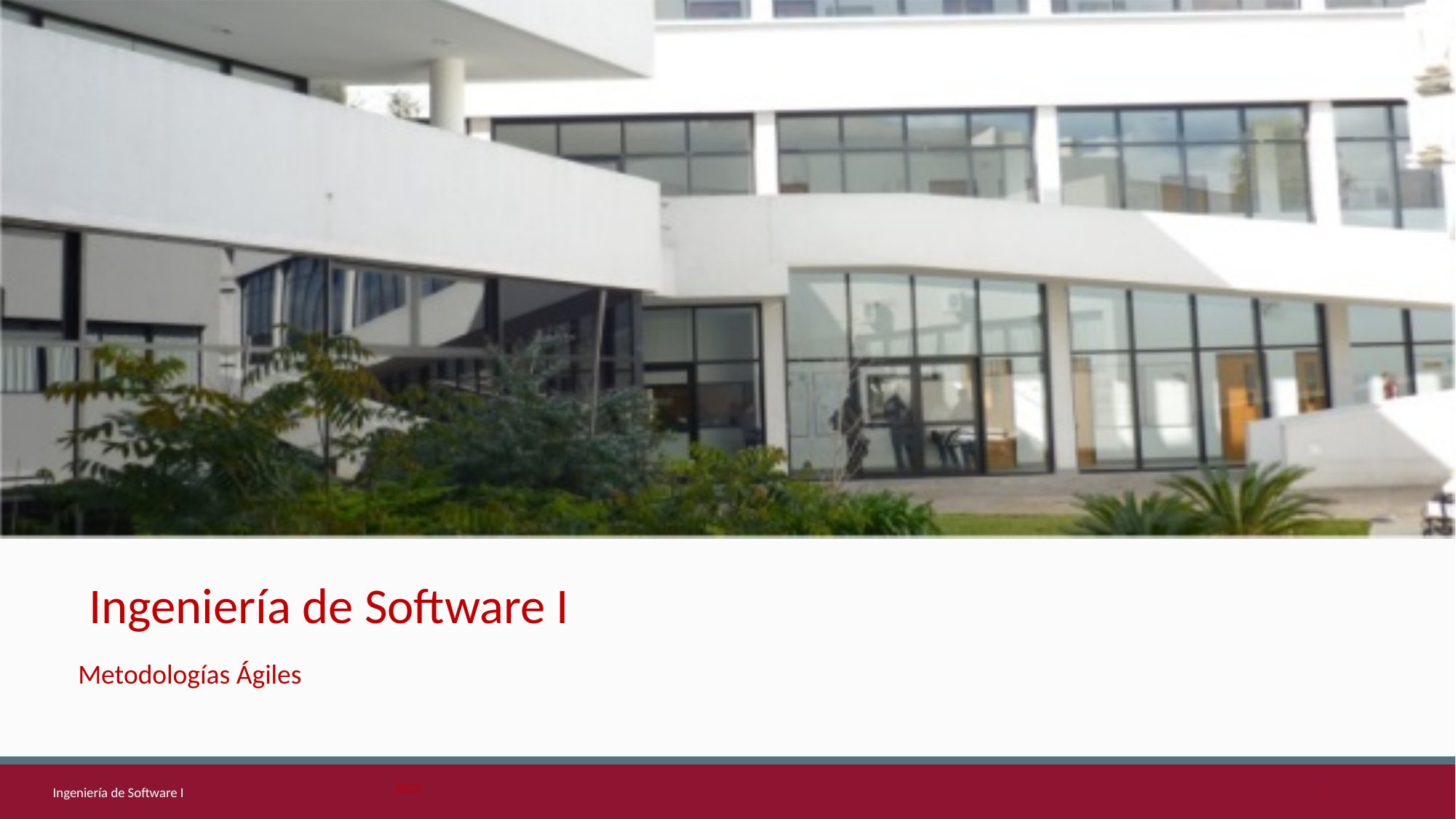

# Ingeniería de Software I
Metodologías Ágiles
1
2023
Ingeniería de Software I